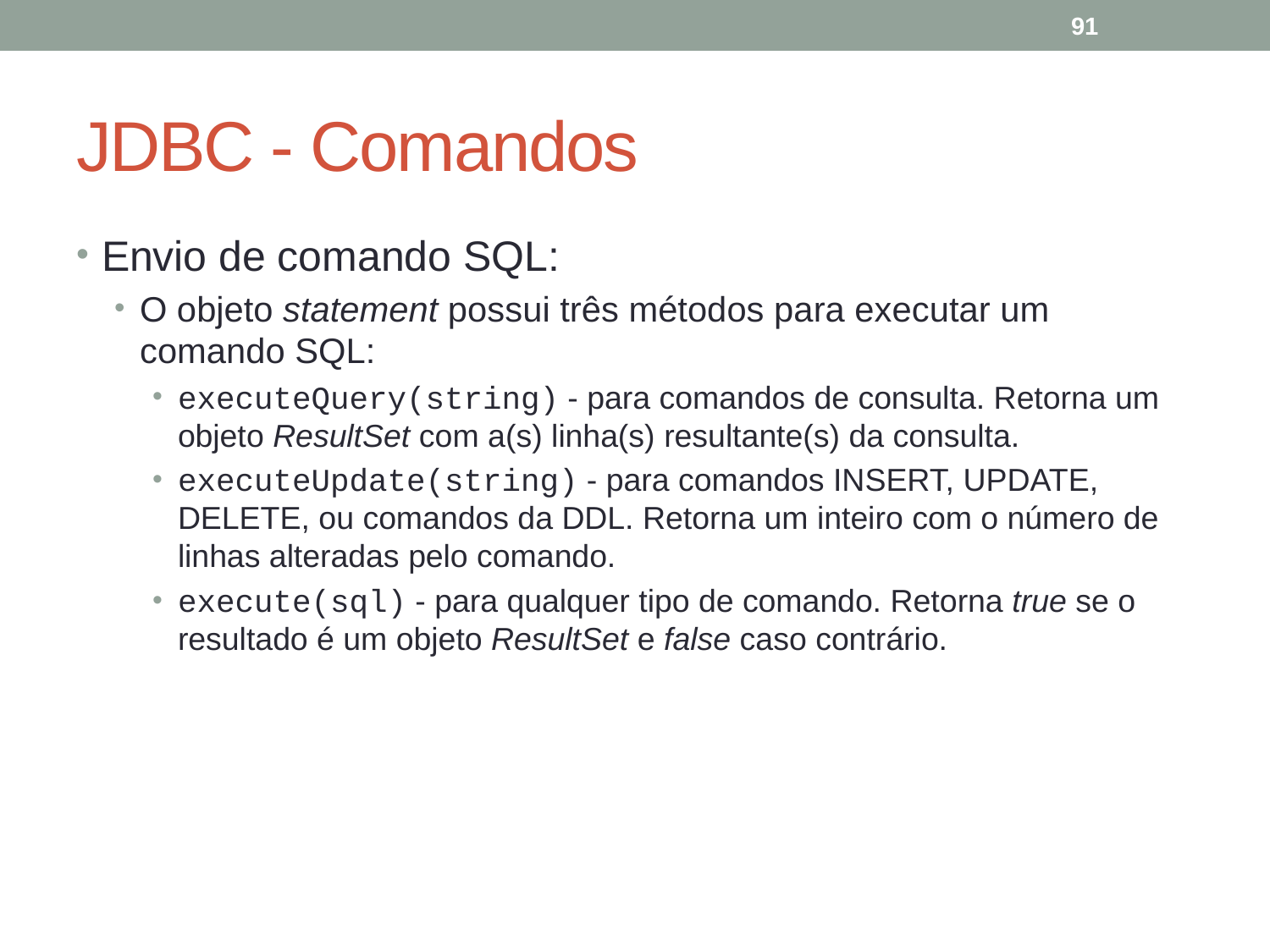

91
# JDBC - Comandos
Envio de comando SQL:
O objeto statement possui três métodos para executar um comando SQL:
executeQuery(string) - para comandos de consulta. Retorna um objeto ResultSet com a(s) linha(s) resultante(s) da consulta.
executeUpdate(string) - para comandos INSERT, UPDATE, DELETE, ou comandos da DDL. Retorna um inteiro com o número de linhas alteradas pelo comando.
execute(sql) - para qualquer tipo de comando. Retorna true se o resultado é um objeto ResultSet e false caso contrário.